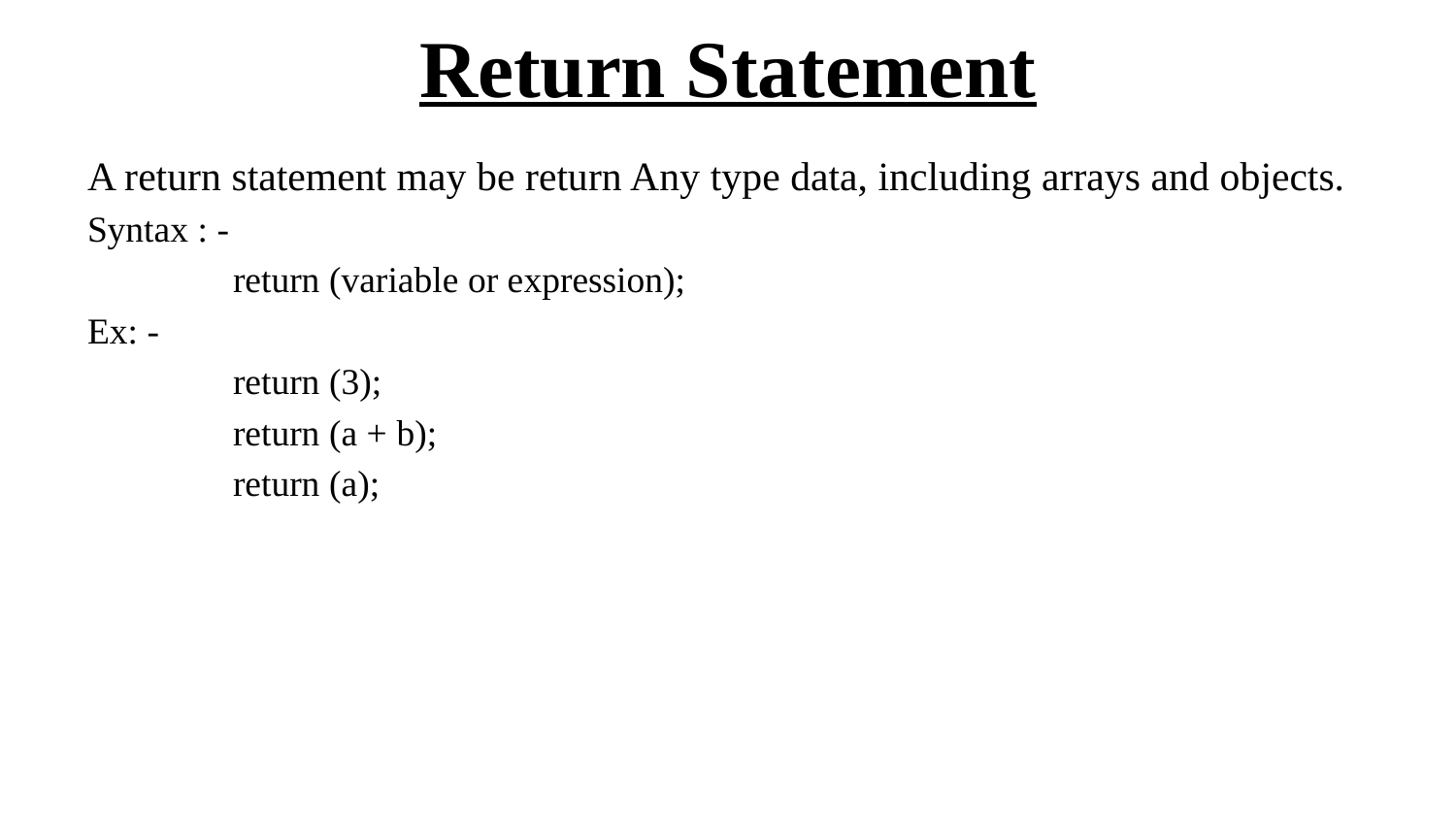

# Return Statement
A return statement may be return Any type data, including arrays and objects.
Syntax : -
	return (variable or expression);
Ex: -
	return (3);
	return (a + b);
	return (a);